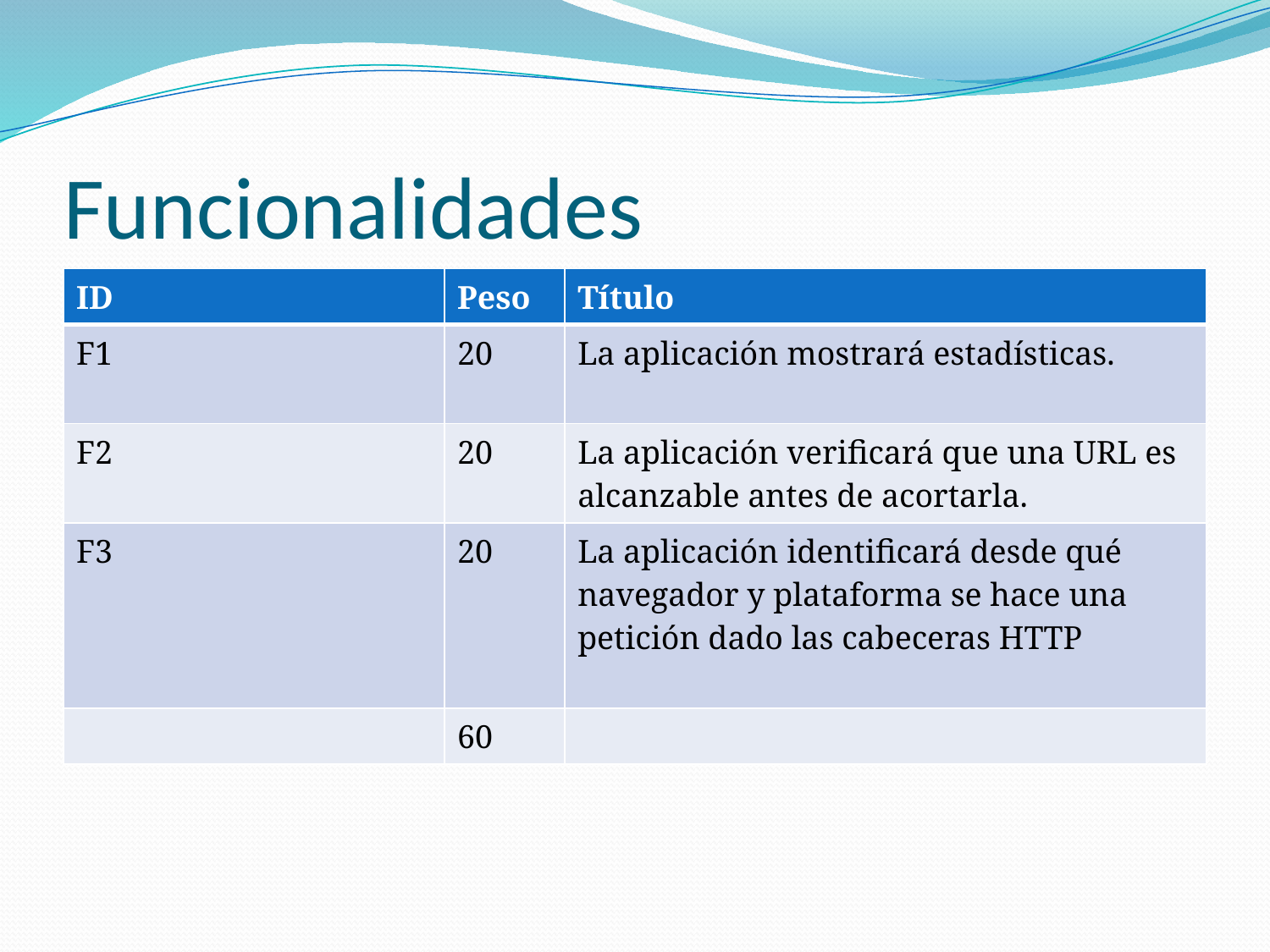

# Funcionalidades
| ID | Peso | Título |
| --- | --- | --- |
| F1 | 20 | La aplicación mostrará estadísticas. |
| F2 | 20 | La aplicación verificará que una URL es alcanzable antes de acortarla. |
| F3 | 20 | La aplicación identificará desde qué navegador y plataforma se hace una petición dado las cabeceras HTTP |
|  | 60 |  |